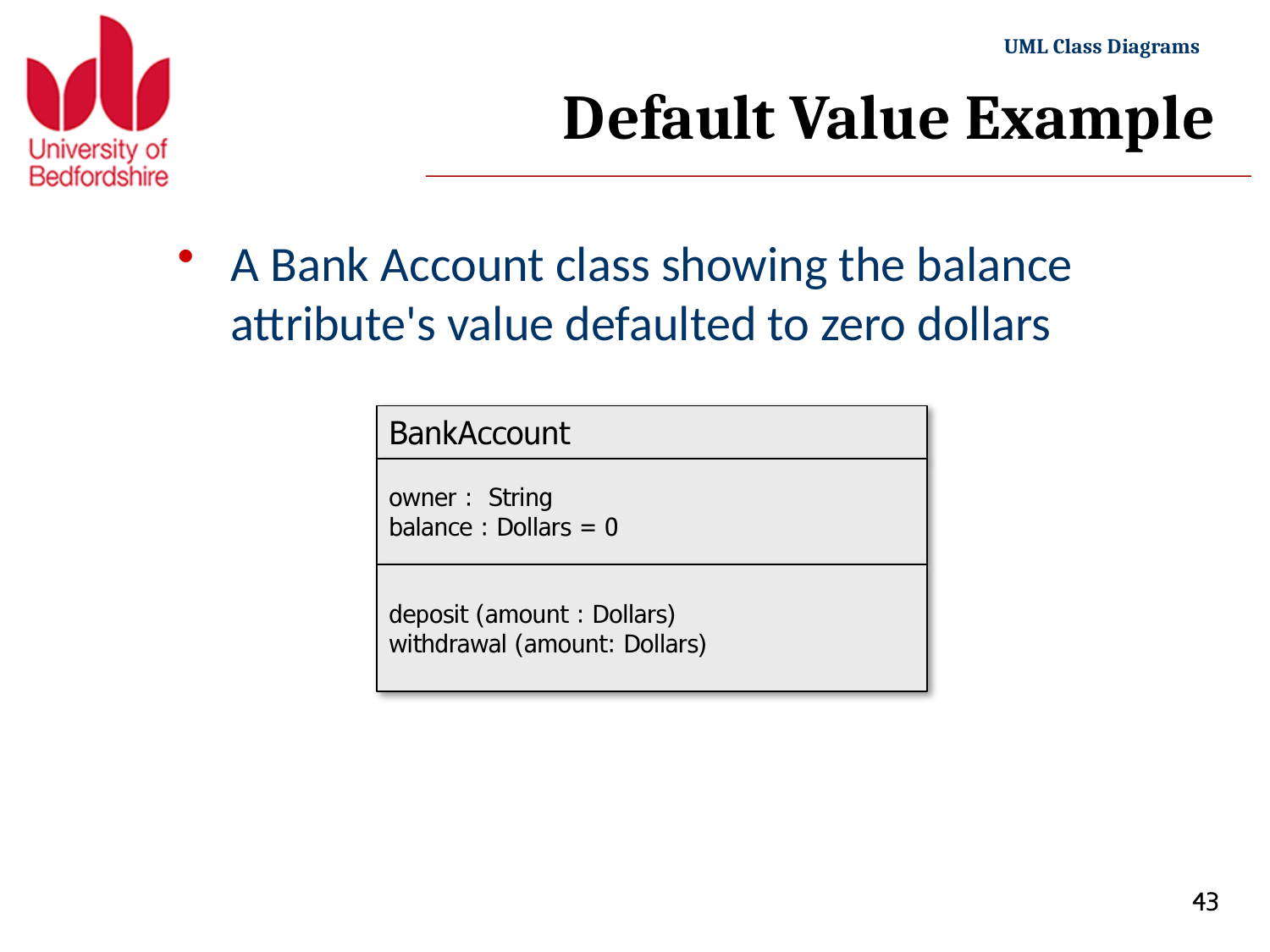

# Default Value Example
A Bank Account class showing the balance attribute's value defaulted to zero dollars

BankAccount

owner :  String
balance : Dollars = 0

deposit (amount : Dollars)
withdrawal (amount: Dollars)